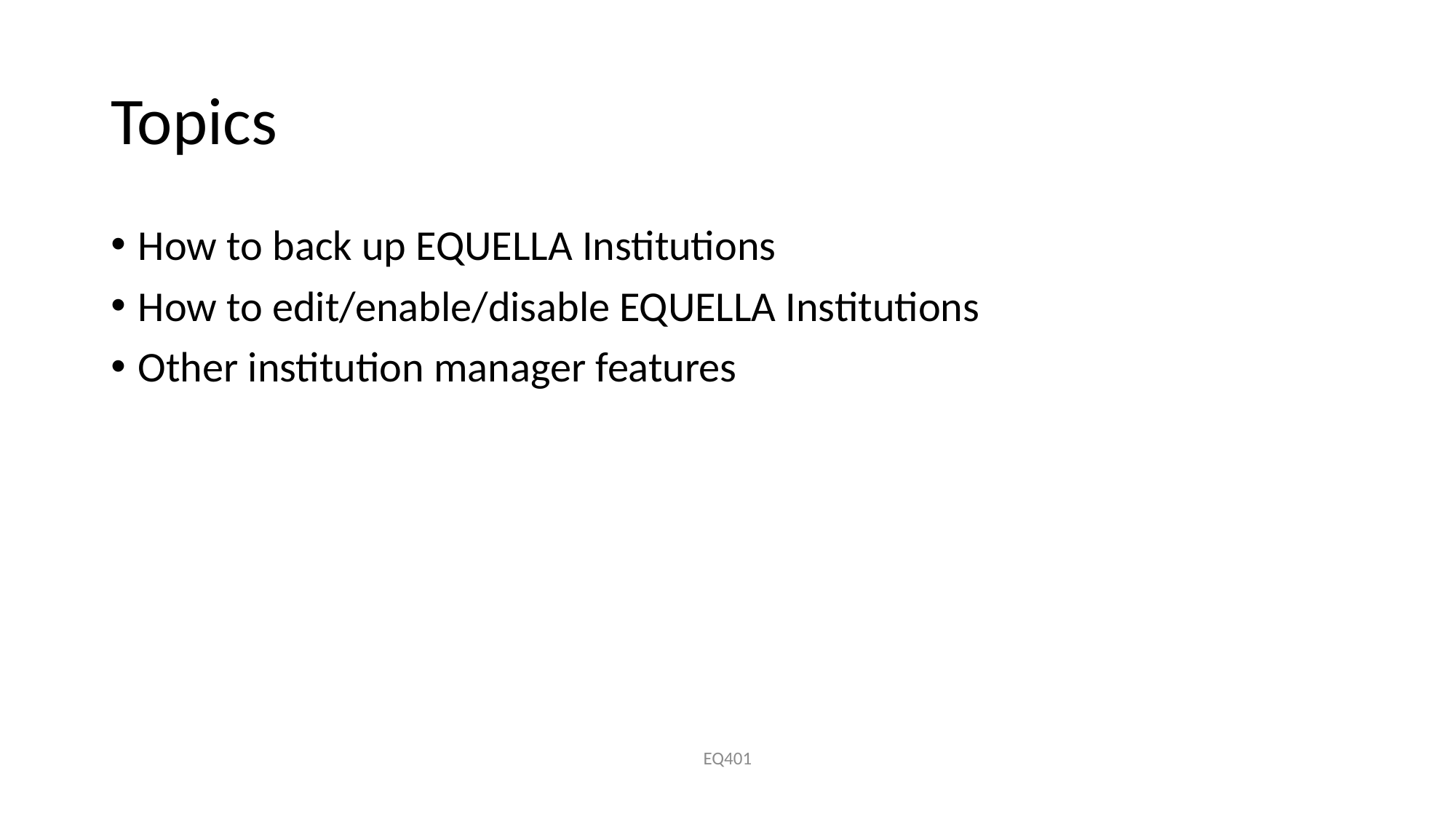

# Topics
How to back up EQUELLA Institutions
How to edit/enable/disable EQUELLA Institutions
Other institution manager features
EQ401